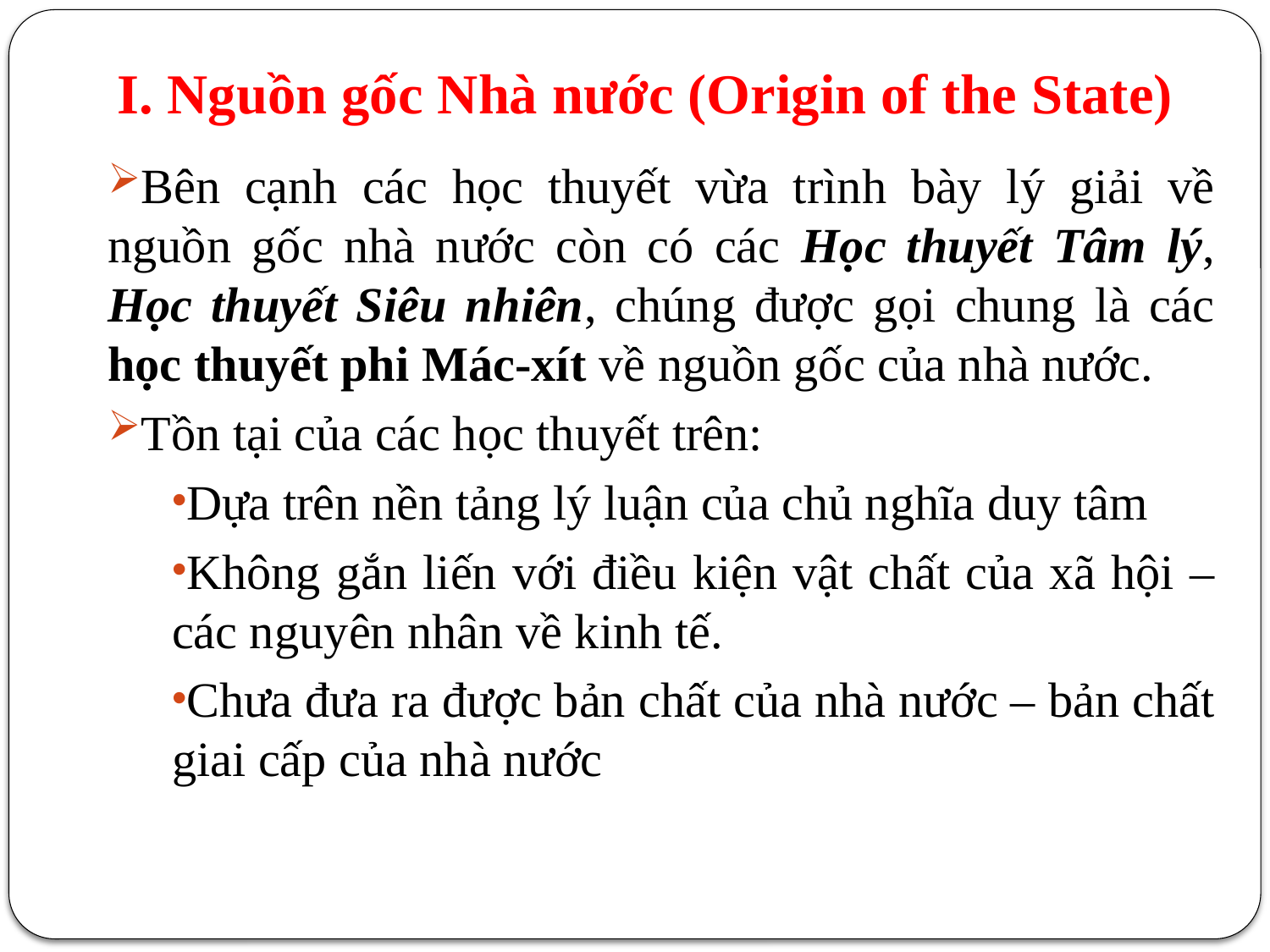

# I. Nguồn gốc Nhà nước (Origin of the State)
Bên cạnh các học thuyết vừa trình bày lý giải về nguồn gốc nhà nước còn có các Học thuyết Tâm lý, Học thuyết Siêu nhiên, chúng được gọi chung là các học thuyết phi Mác-xít về nguồn gốc của nhà nước.
Tồn tại của các học thuyết trên:
Dựa trên nền tảng lý luận của chủ nghĩa duy tâm
Không gắn liến với điều kiện vật chất của xã hội – các nguyên nhân về kinh tế.
Chưa đưa ra được bản chất của nhà nước – bản chất giai cấp của nhà nước